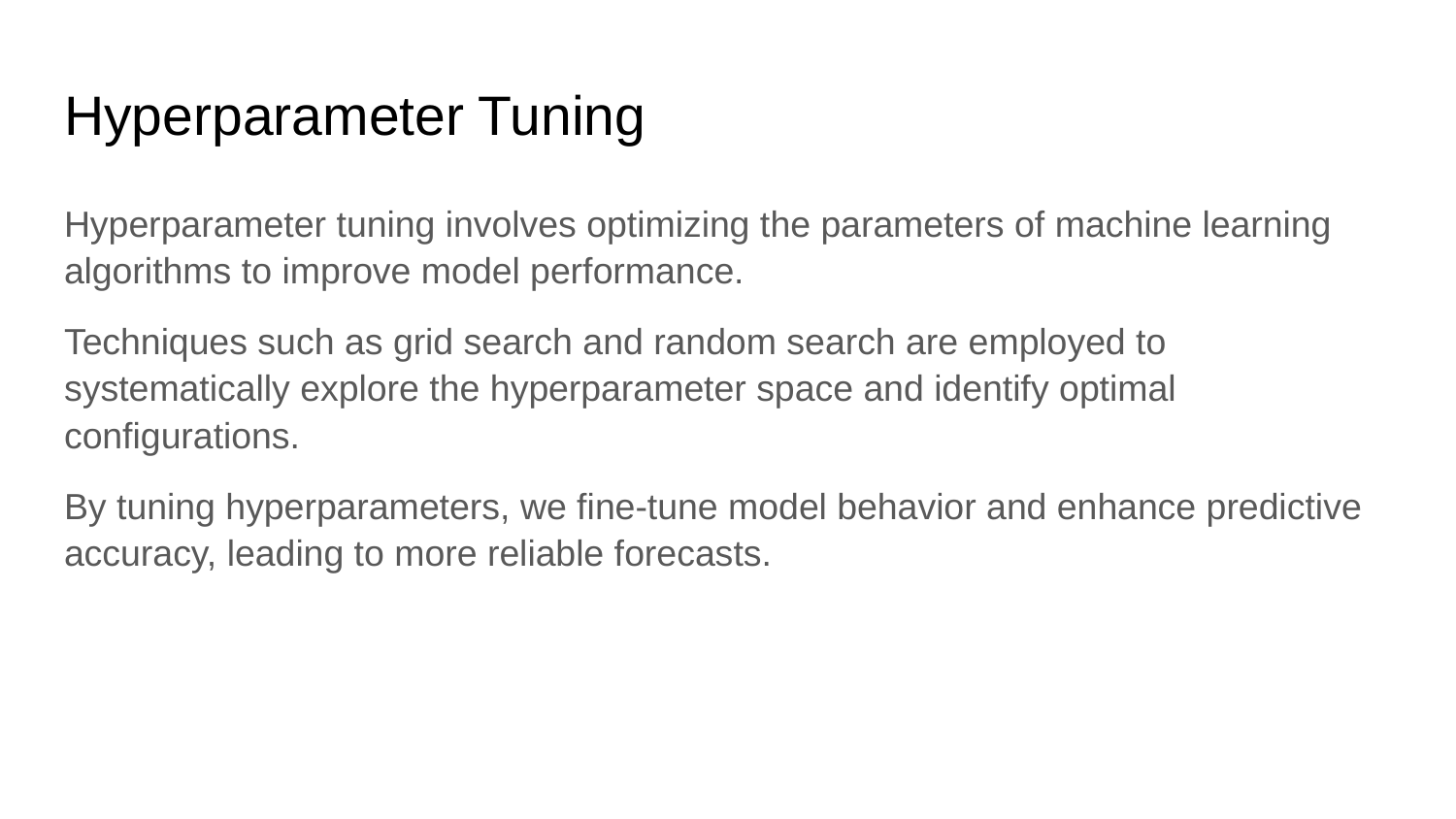

# Hyperparameter Tuning
Hyperparameter tuning involves optimizing the parameters of machine learning algorithms to improve model performance.
Techniques such as grid search and random search are employed to systematically explore the hyperparameter space and identify optimal configurations.
By tuning hyperparameters, we fine-tune model behavior and enhance predictive accuracy, leading to more reliable forecasts.